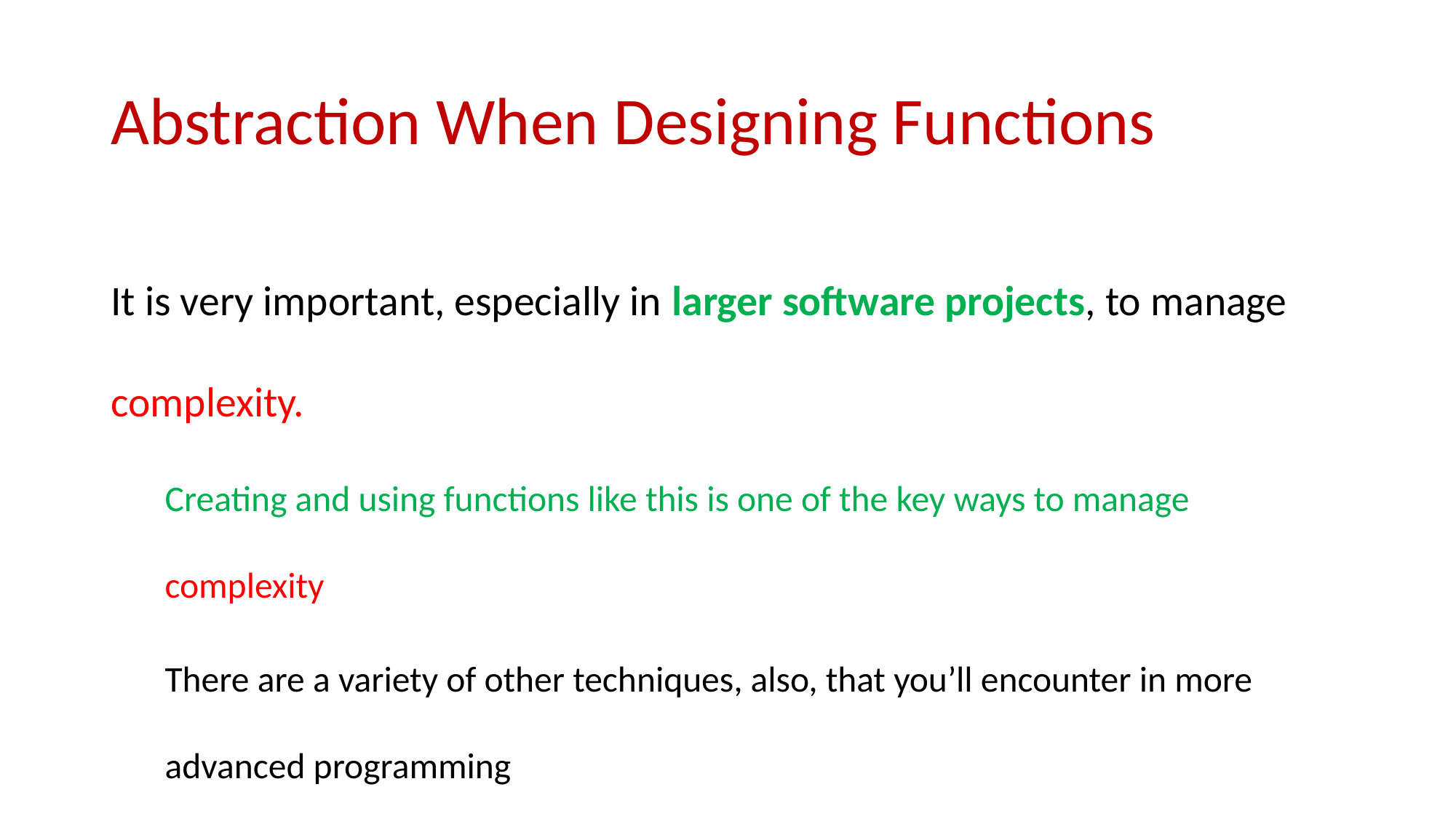

# Abstraction When Designing Functions
It is very important, especially in larger software projects, to manage complexity.
Creating and using functions like this is one of the key ways to manage complexity
There are a variety of other techniques, also, that you’ll encounter in more advanced programming